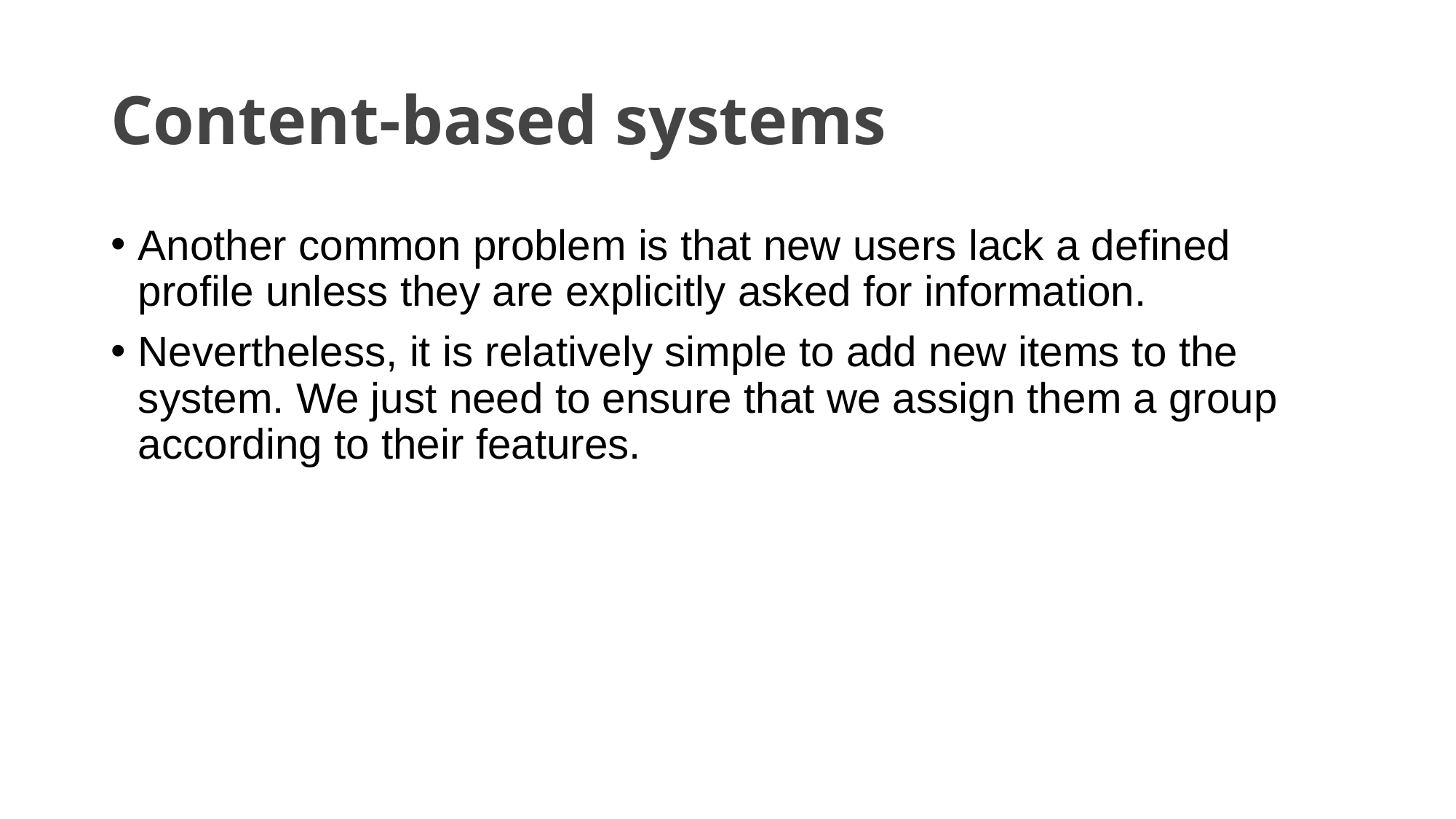

# Content-based systems
Another common problem is that new users lack a defined profile unless they are explicitly asked for information.
Nevertheless, it is relatively simple to add new items to the system. We just need to ensure that we assign them a group according to their features.